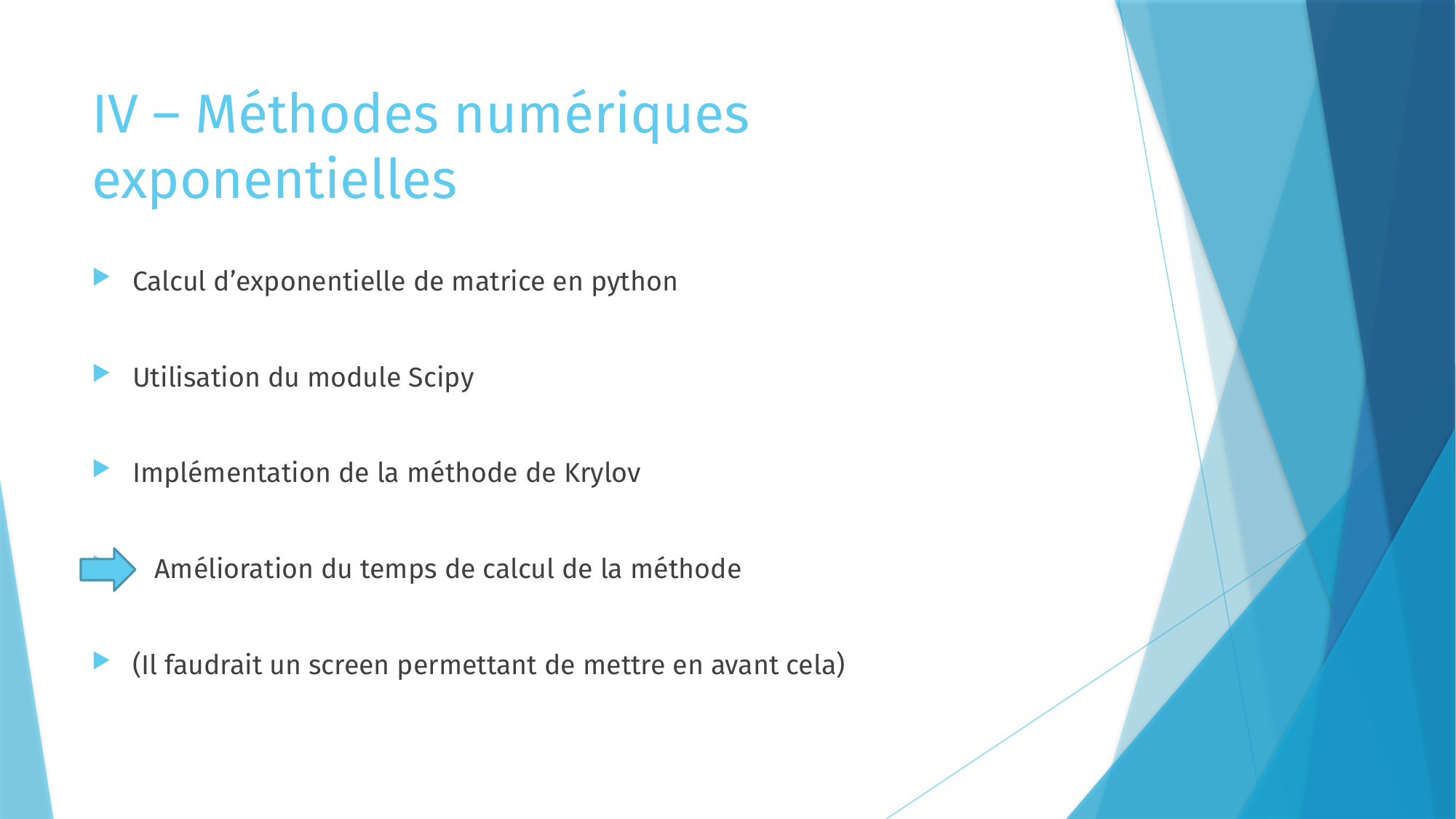

# IV – Méthodes numériques exponentielles
Calcul d’exponentielle de matrice en python

Utilisation du module Scipy

Implémentation de la méthode de Krylov

   Amélioration du temps de calcul de la méthode

(Il faudrait un screen permettant de mettre en avant cela)